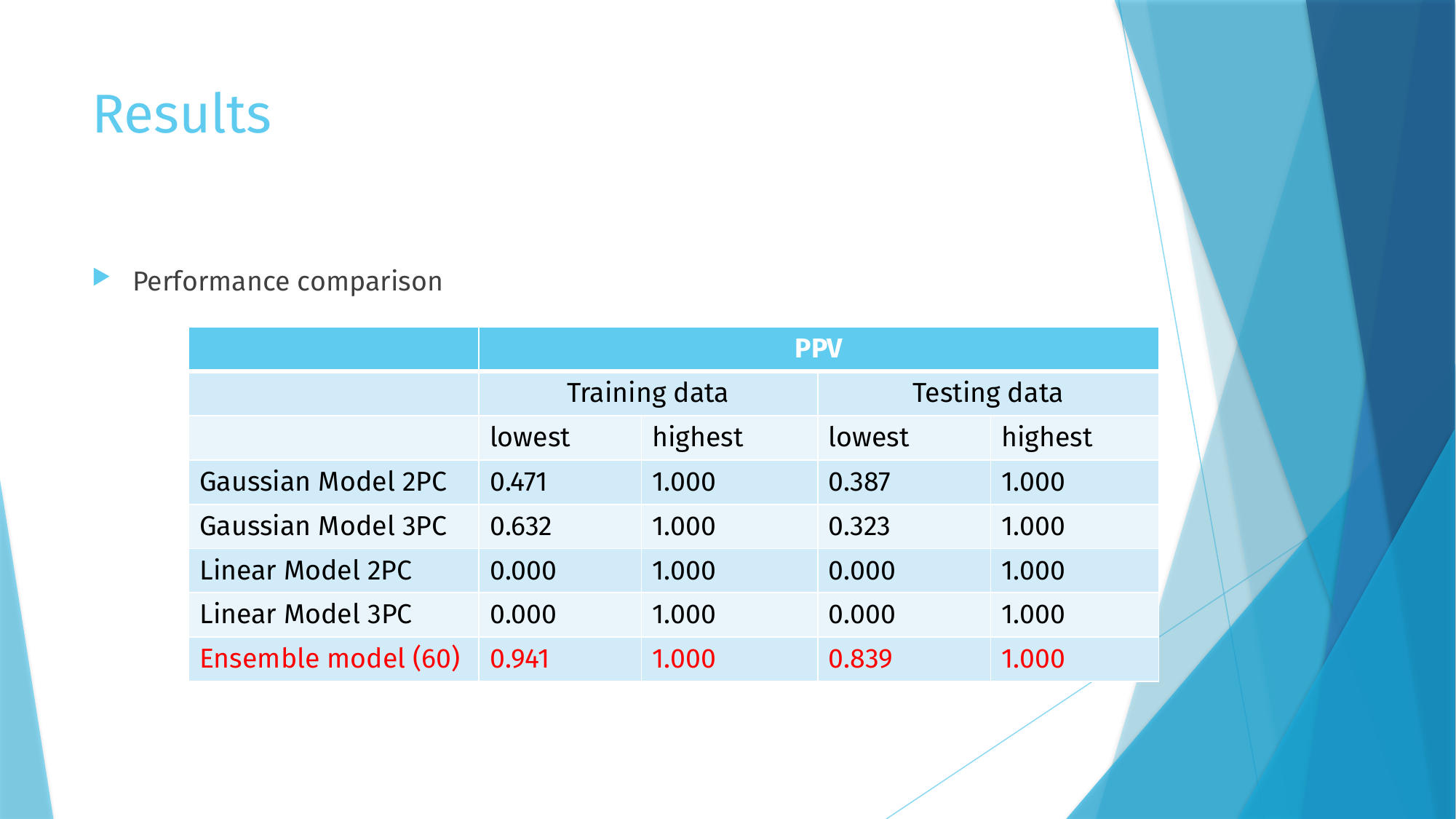

# Results
Performance comparison

|  | PPV |  |  |  |
| --- | --- | --- | --- | --- |
|  | Training data |  | Testing data |  |
|  | lowest | highest | lowest | highest |
| Gaussian Model 2PC | 0.471 | 1.000 | 0.387 | 1.000 |
| Gaussian Model 3PC | 0.632 | 1.000 | 0.323 | 1.000 |
| Linear Model 2PC | 0.000 | 1.000 | 0.000 | 1.000 |
| Linear Model 3PC | 0.000 | 1.000 | 0.000 | 1.000 |
| Ensemble model (60) | 0.941 | 1.000 | 0.839 | 1.000 |